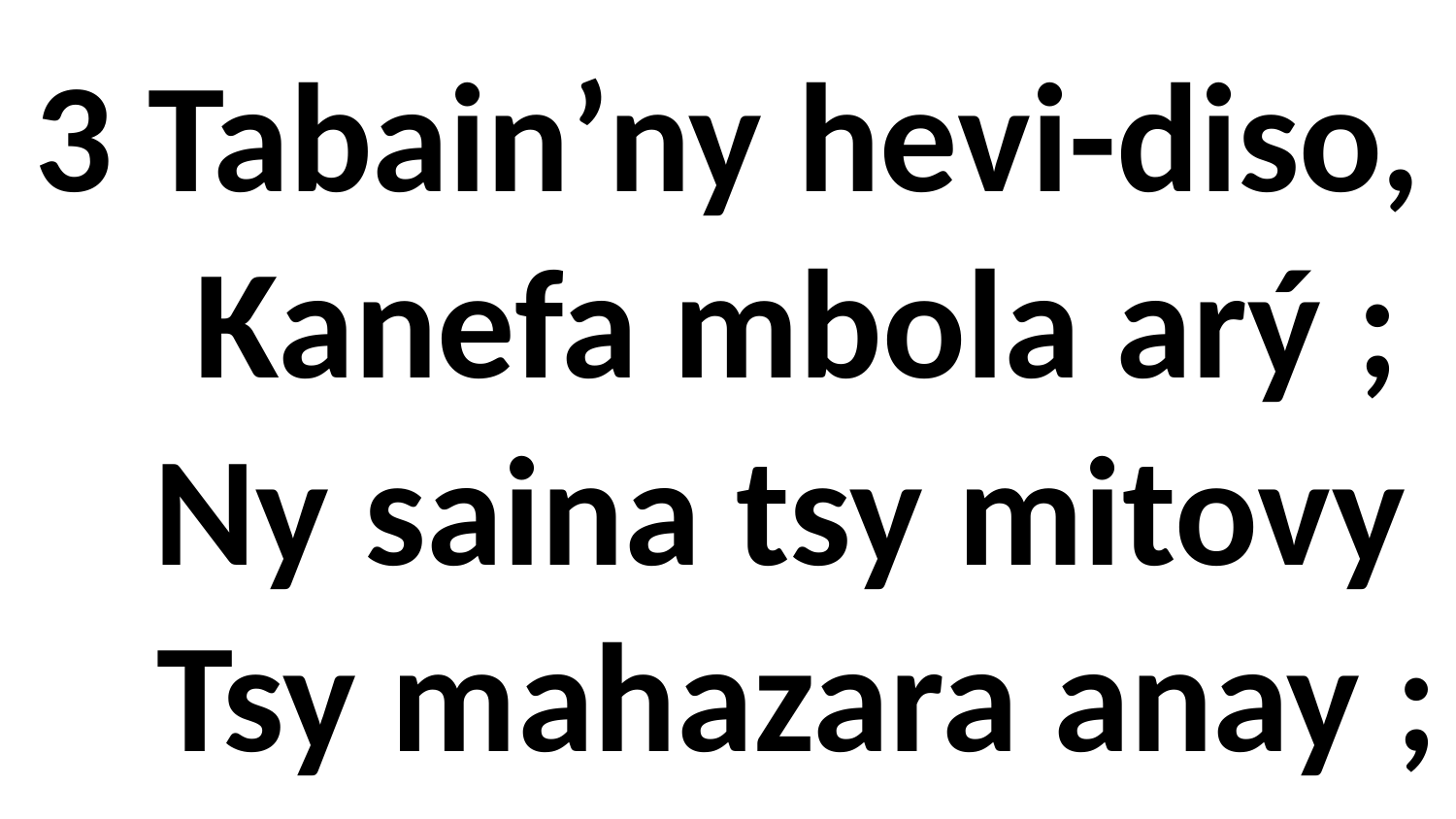

# 3 Tabain’ny hevi-diso, Kanefa mbola arý ; Ny saina tsy mitovy Tsy mahazara anay ;